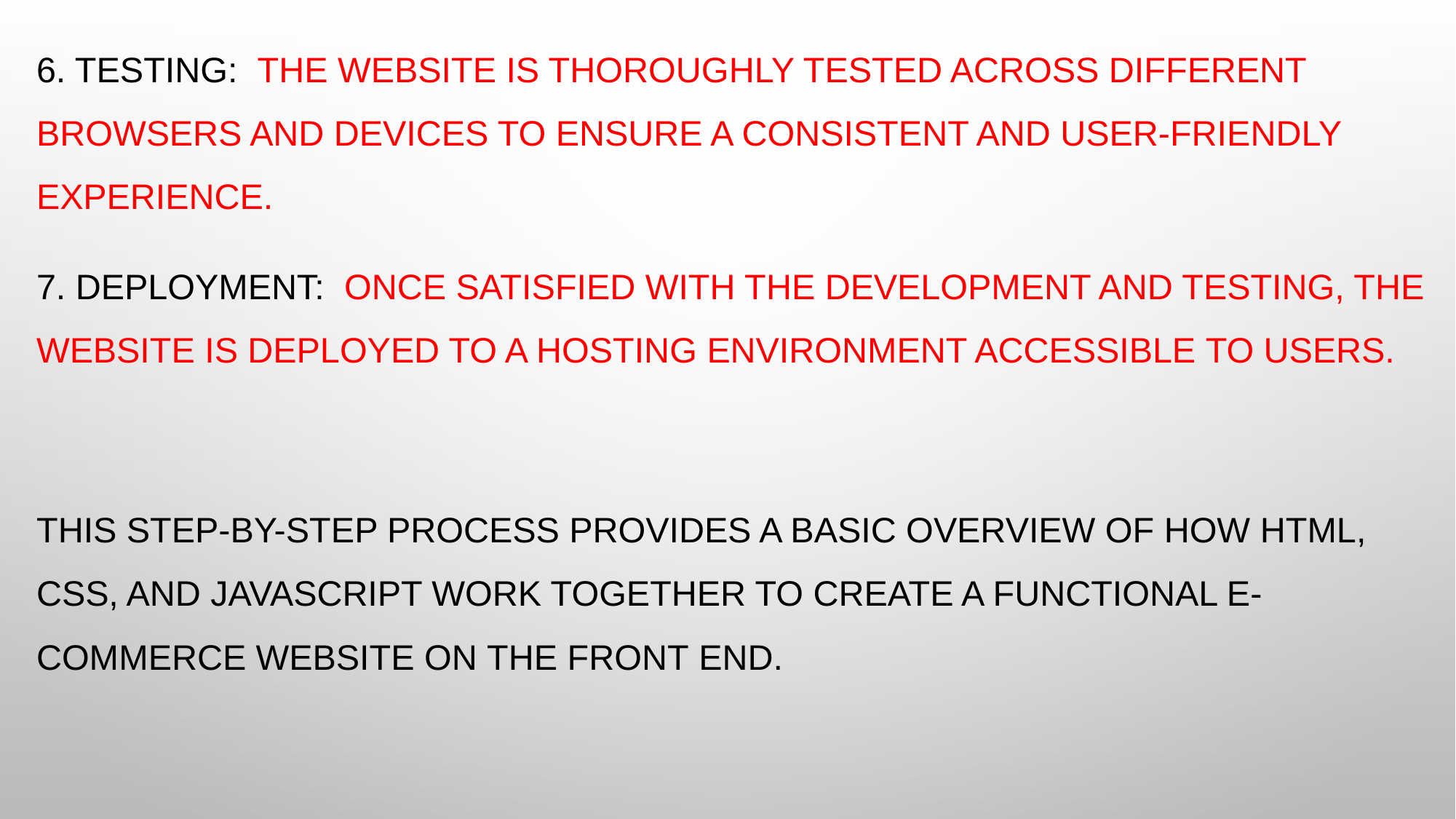

6. Testing:  The website is thoroughly tested across different browsers and devices to ensure a consistent and user-friendly experience.
7. Deployment:  Once satisfied with the development and testing, the website is deployed to a hosting environment accessible to users.

This step-by-step process provides a basic overview of how HTML, CSS, and JavaScript work together to create a functional e-commerce website on the front end.

#